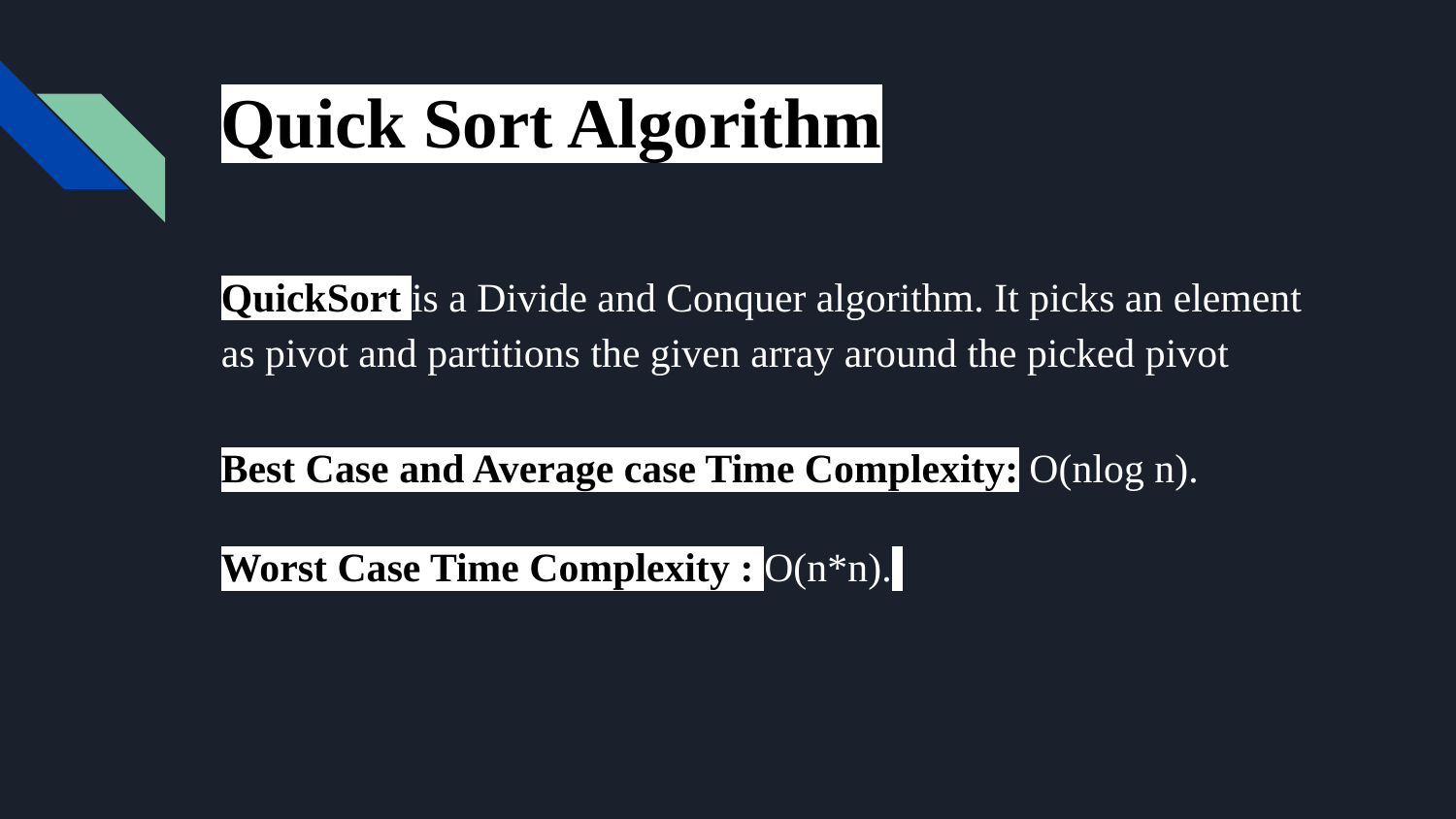

# Quick Sort Algorithm
QuickSort is a Divide and Conquer algorithm. It picks an element as pivot and partitions the given array around the picked pivot
Best Case and Average case Time Complexity: O(nlog n).
Worst Case Time Complexity : O(n*n).